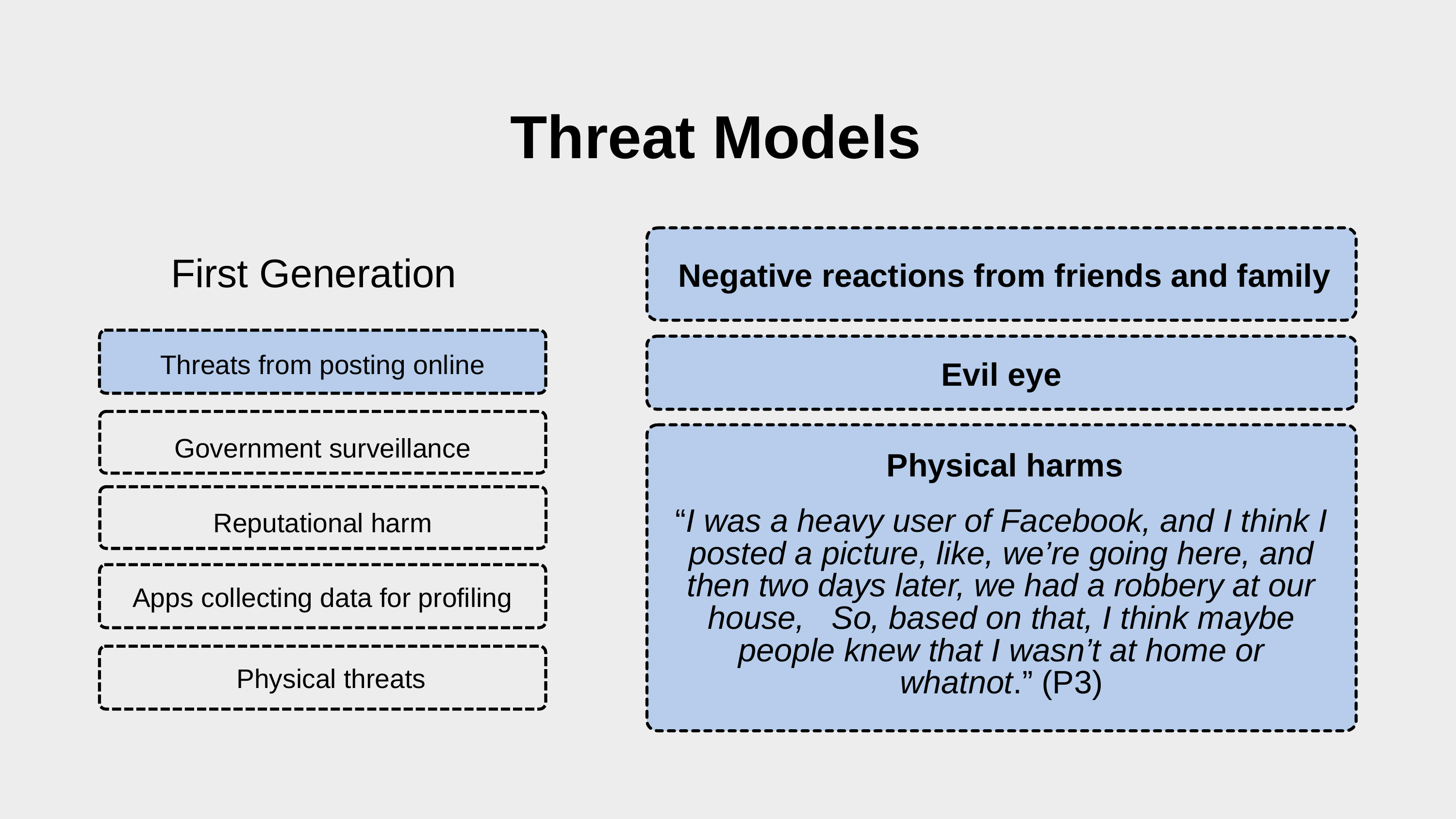

Threat Models

First Generation

Threats from posting online

Government surveillance

Reputational harm

Apps collecting data for profiling

Physical threats
Negative reactions from friends and family

Evil eye

Physical harms
“I was a heavy user of Facebook, and I think I posted a picture, like, we’re going here, and then two days later, we had a robbery at our house,   So, based on that, I think maybe people knew that I wasn’t at home or whatnot.” (P3)